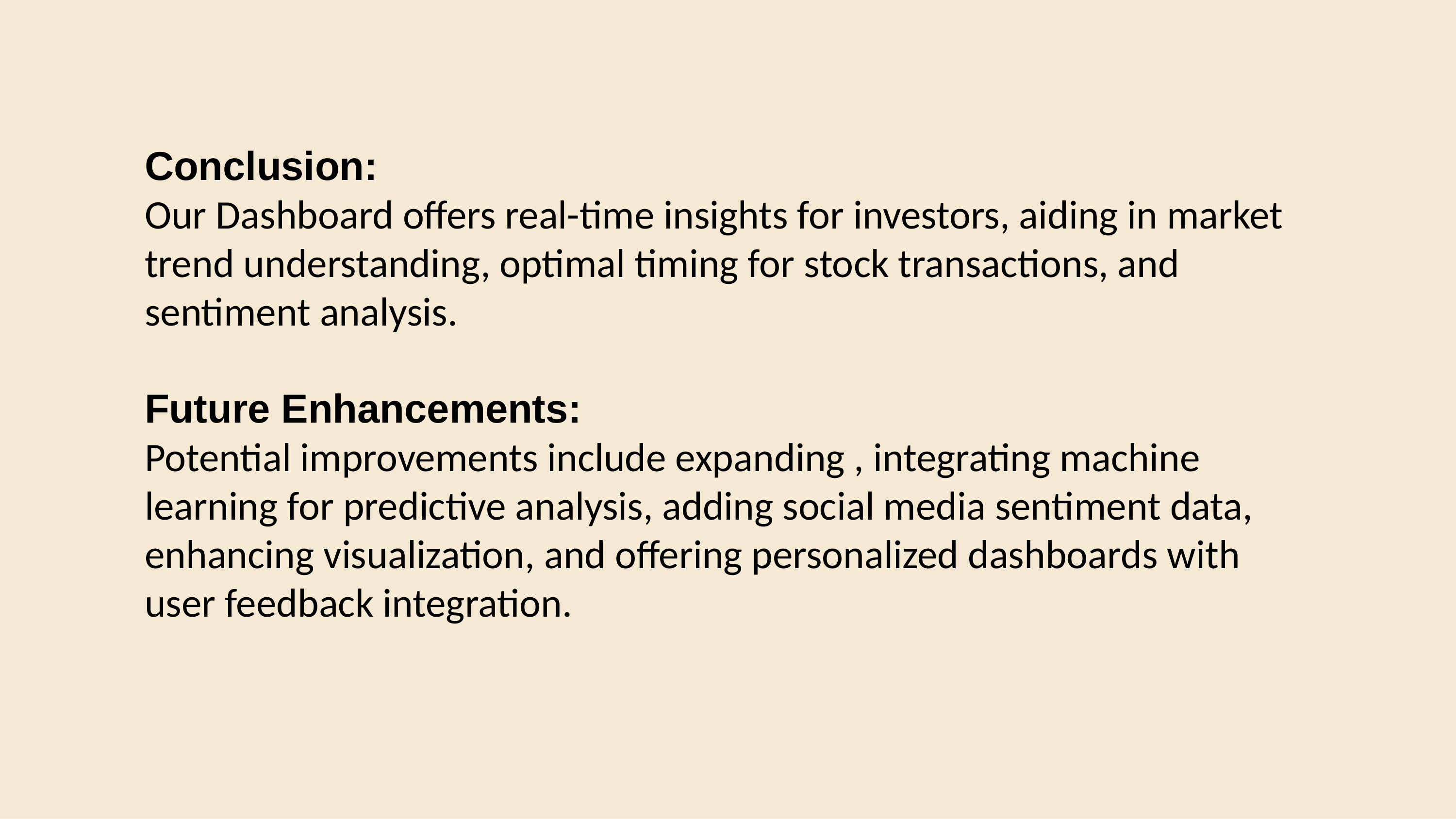

Conclusion:
Our Dashboard offers real-time insights for investors, aiding in market trend understanding, optimal timing for stock transactions, and sentiment analysis.

Future Enhancements:
Potential improvements include expanding , integrating machine learning for predictive analysis, adding social media sentiment data, enhancing visualization, and offering personalized dashboards with user feedback integration.